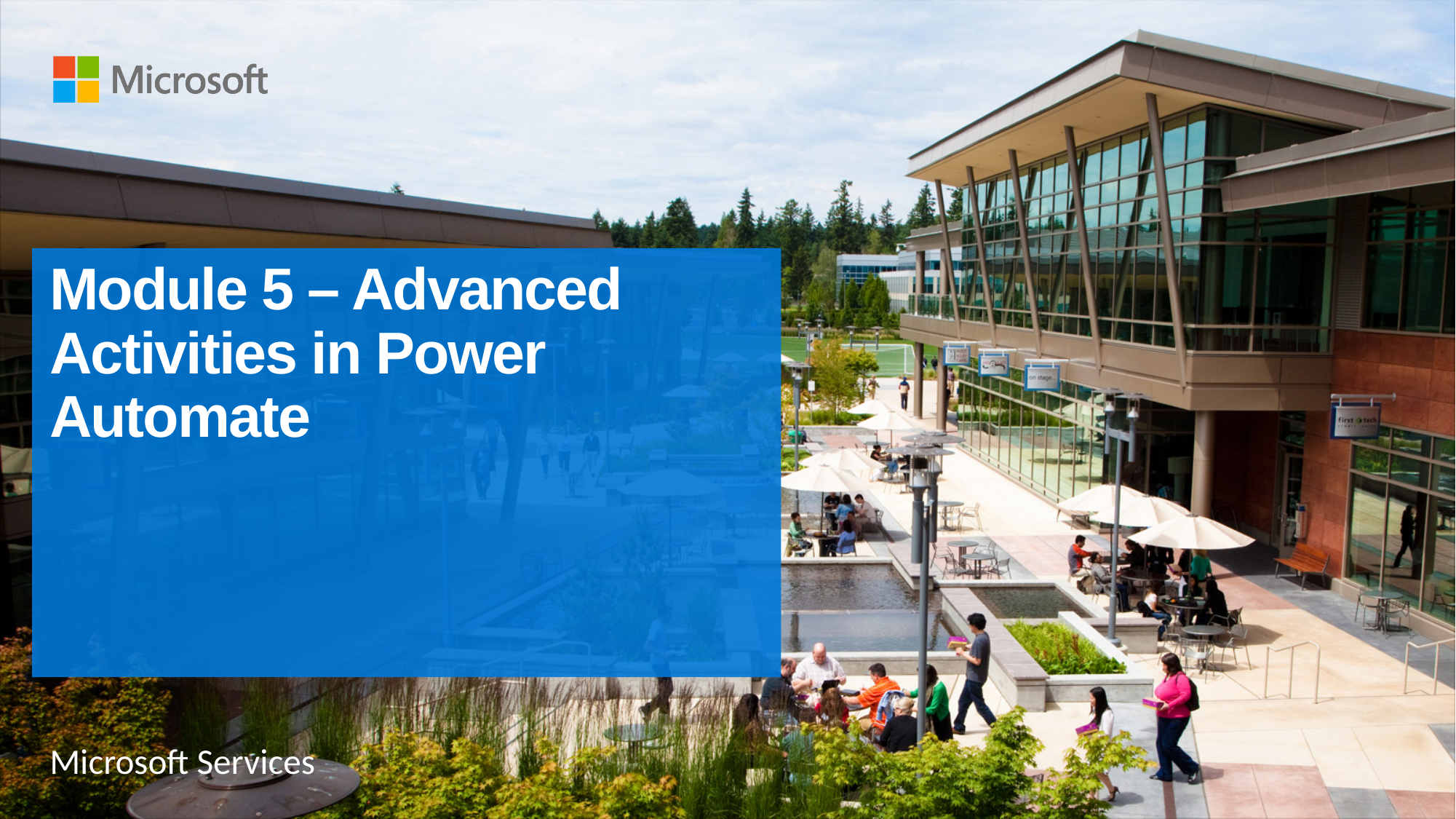

# Module 5 – Advanced Activities in Power Automate